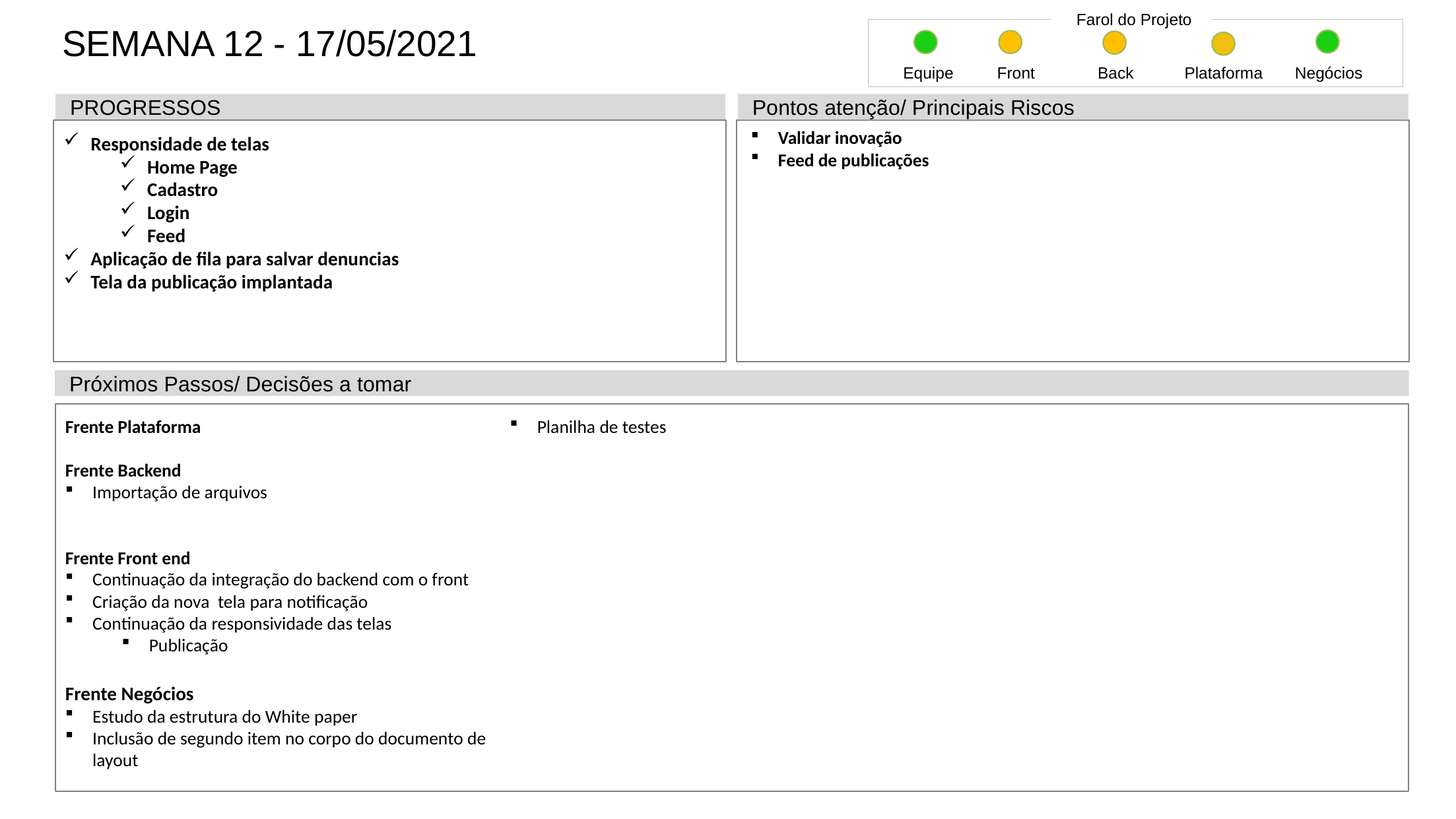

Farol do Projeto

# SEMANA 12 - 17/05/2021

Equipe
Front
Back
Plataforma
Negócios
PROGRESSOS
Pontos atenção/ Principais Riscos
Responsidade de telas
Home Page
Cadastro
Login
Feed
Aplicação de fila para salvar denuncias
Tela da publicação implantada

Validar inovação
Feed de publicações
Próximos Passos/ Decisões a tomar
Frente Plataforma

Frente Backend
Importação de arquivos

Frente Front end
Continuação da integração do backend com o front
Criação da nova  tela para notificação
Continuação da responsividade das telas
Publicação

Frente Negócios
Estudo da estrutura do White paper
Inclusão de segundo item no corpo do documento de layout
Planilha de testes